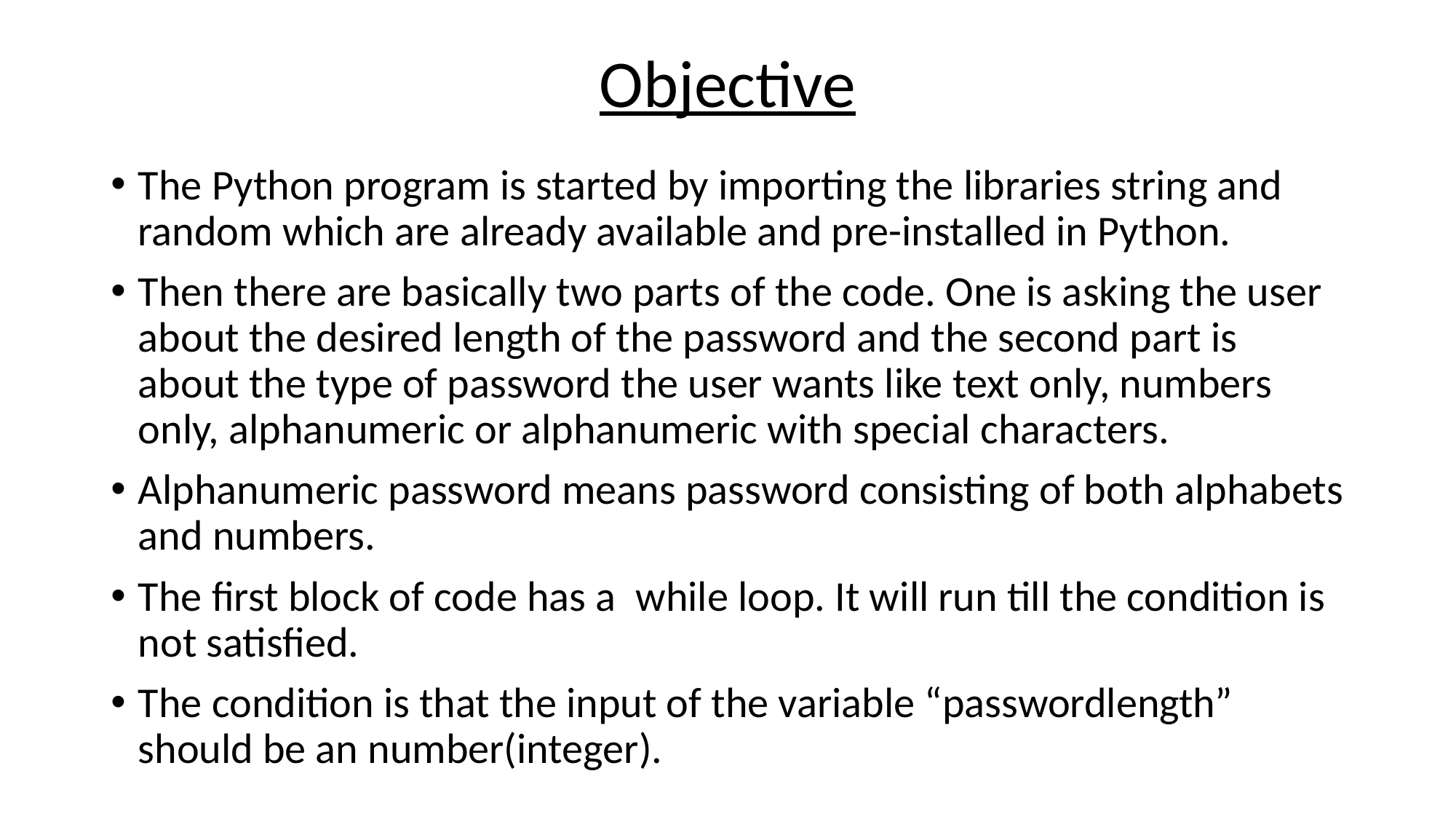

# Objective
The Python program is started by importing the libraries string and random which are already available and pre-installed in Python.
Then there are basically two parts of the code. One is asking the user about the desired length of the password and the second part is about the type of password the user wants like text only, numbers only, alphanumeric or alphanumeric with special characters.
Alphanumeric password means password consisting of both alphabets and numbers.
The first block of code has a  while loop. It will run till the condition is not satisfied.
The condition is that the input of the variable “passwordlength” should be an number(integer).